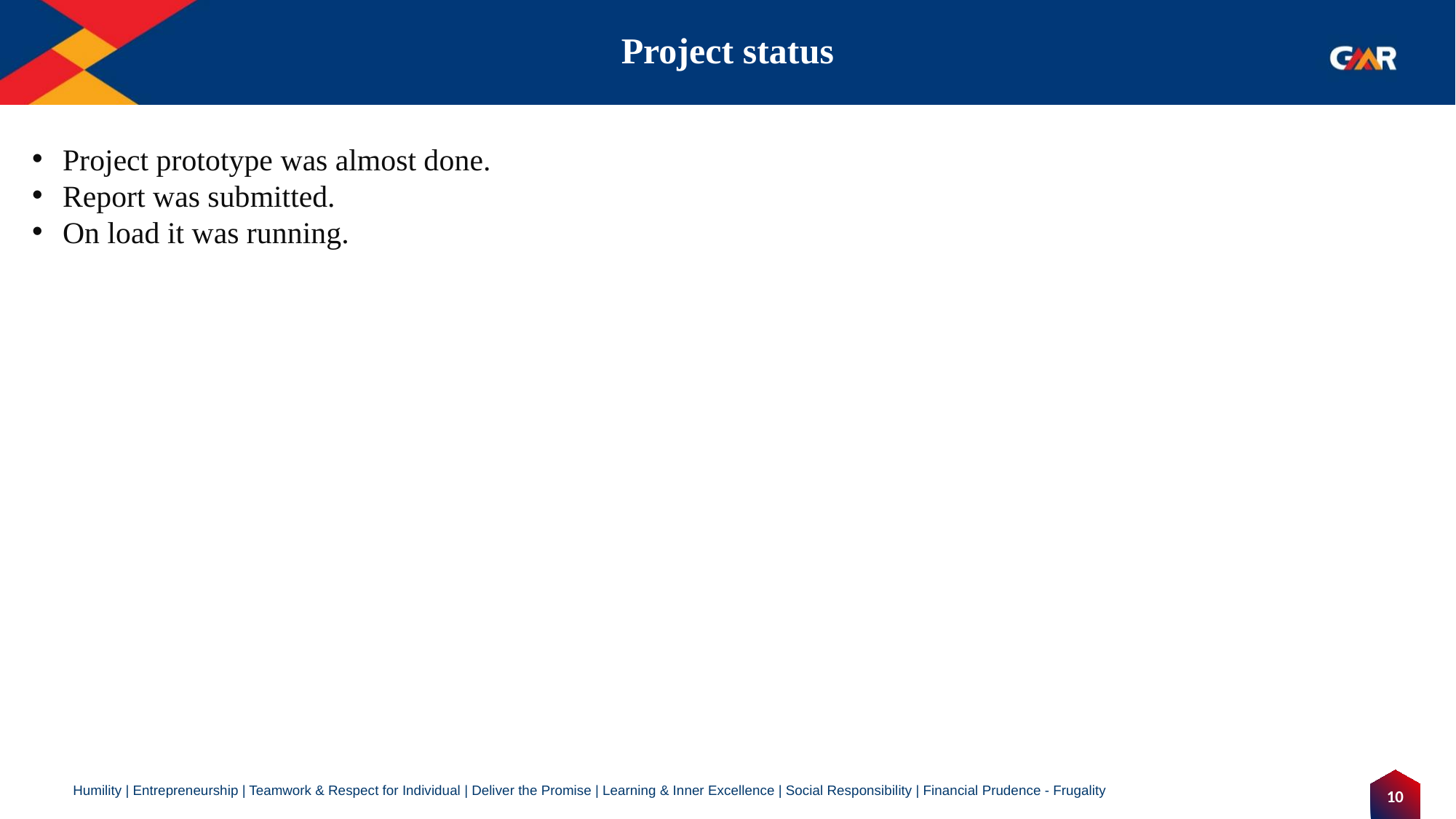

# Project status
Project prototype was almost done.
Report was submitted.
On load it was running.